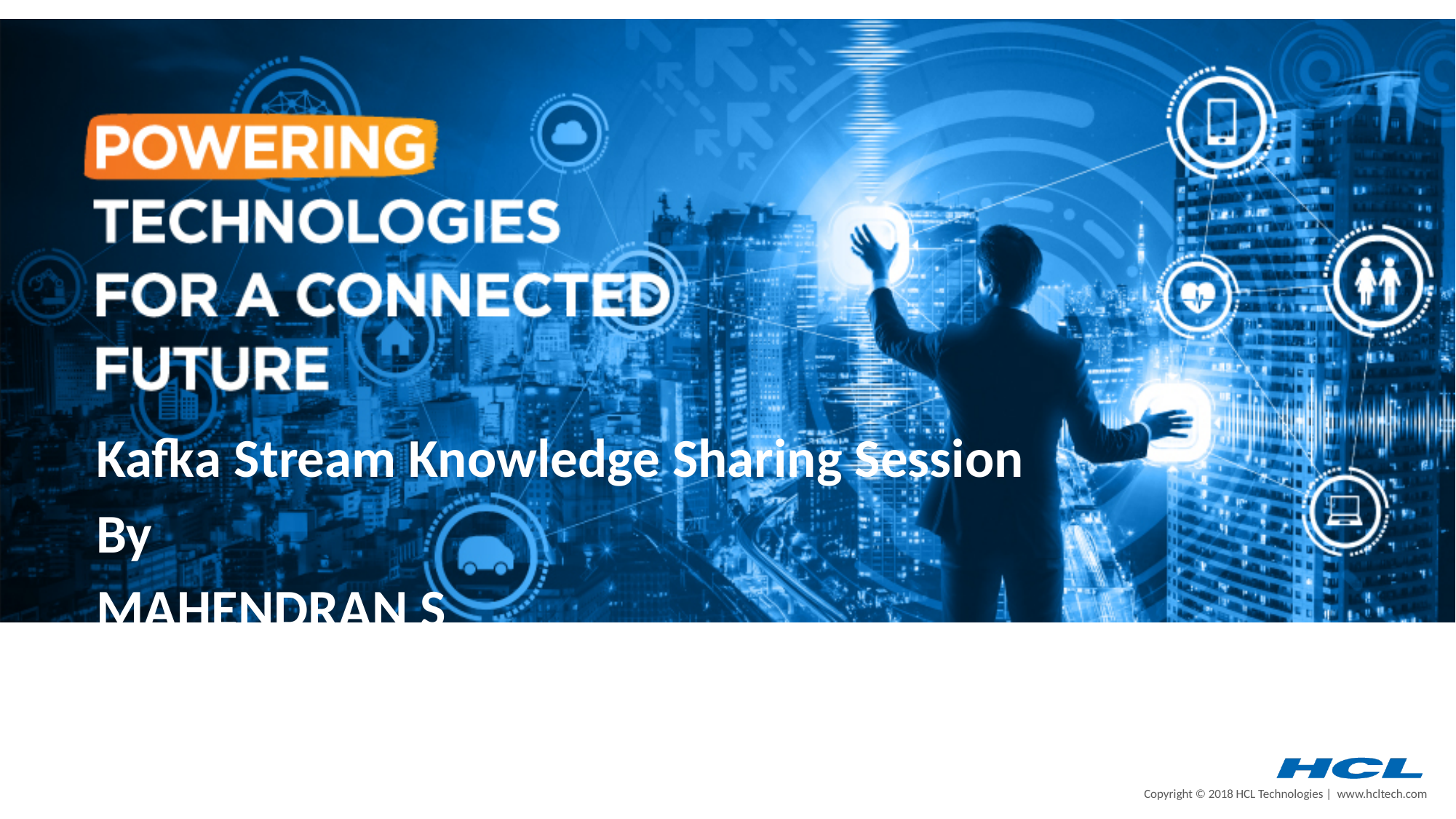

Kafka Stream Knowledge Sharing Session
By
MAHENDRAN S